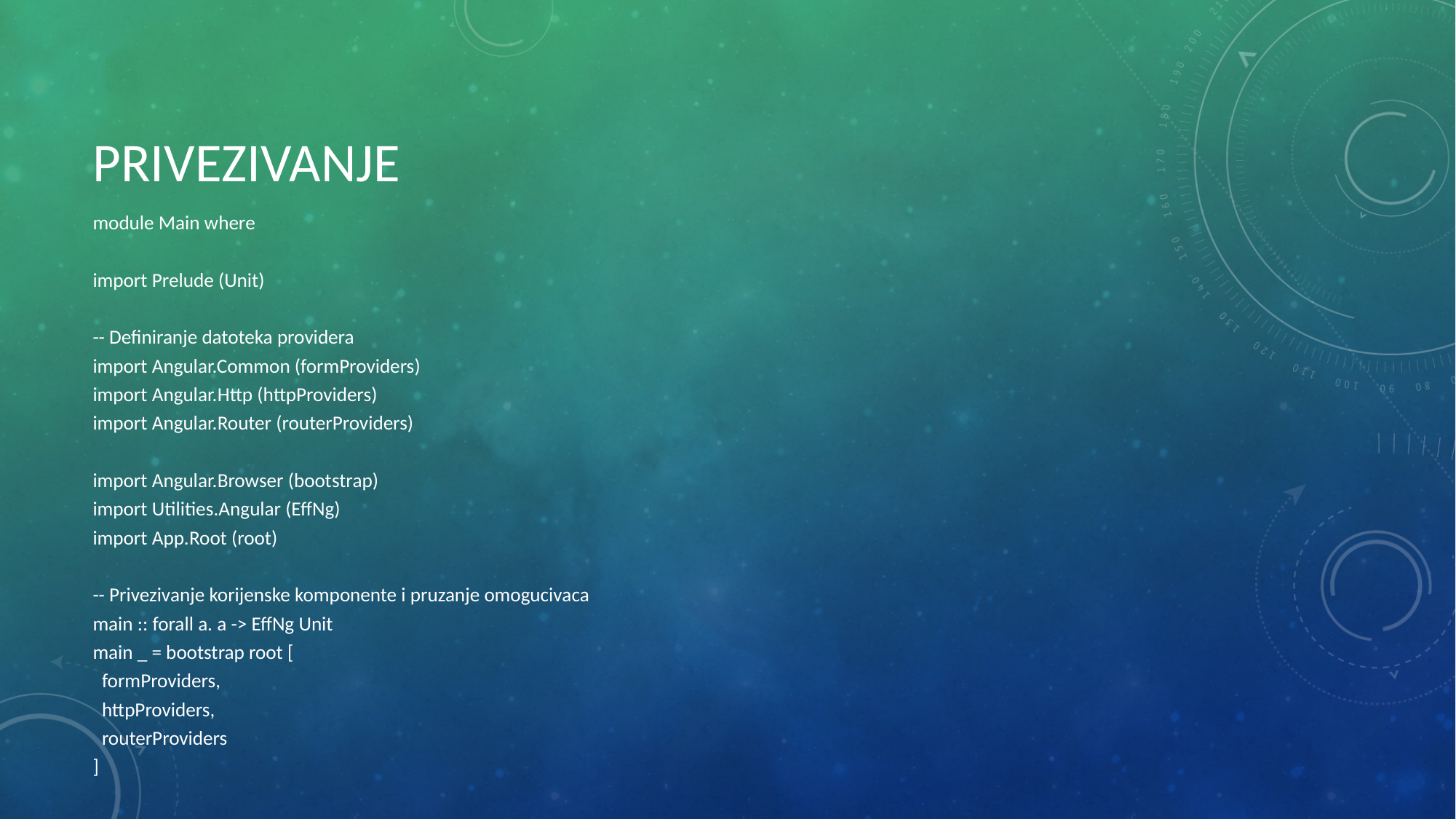

# privezivanje
module Main where

import Prelude (Unit)

-- Definiranje datoteka providera
import Angular.Common (formProviders)
import Angular.Http (httpProviders)
import Angular.Router (routerProviders)

import Angular.Browser (bootstrap)
import Utilities.Angular (EffNg)
import App.Root (root)

-- Privezivanje korijenske komponente i pruzanje omogucivaca
main :: forall a. a -> EffNg Unit
main _ = bootstrap root [
  formProviders,
  httpProviders,
  routerProviders
]